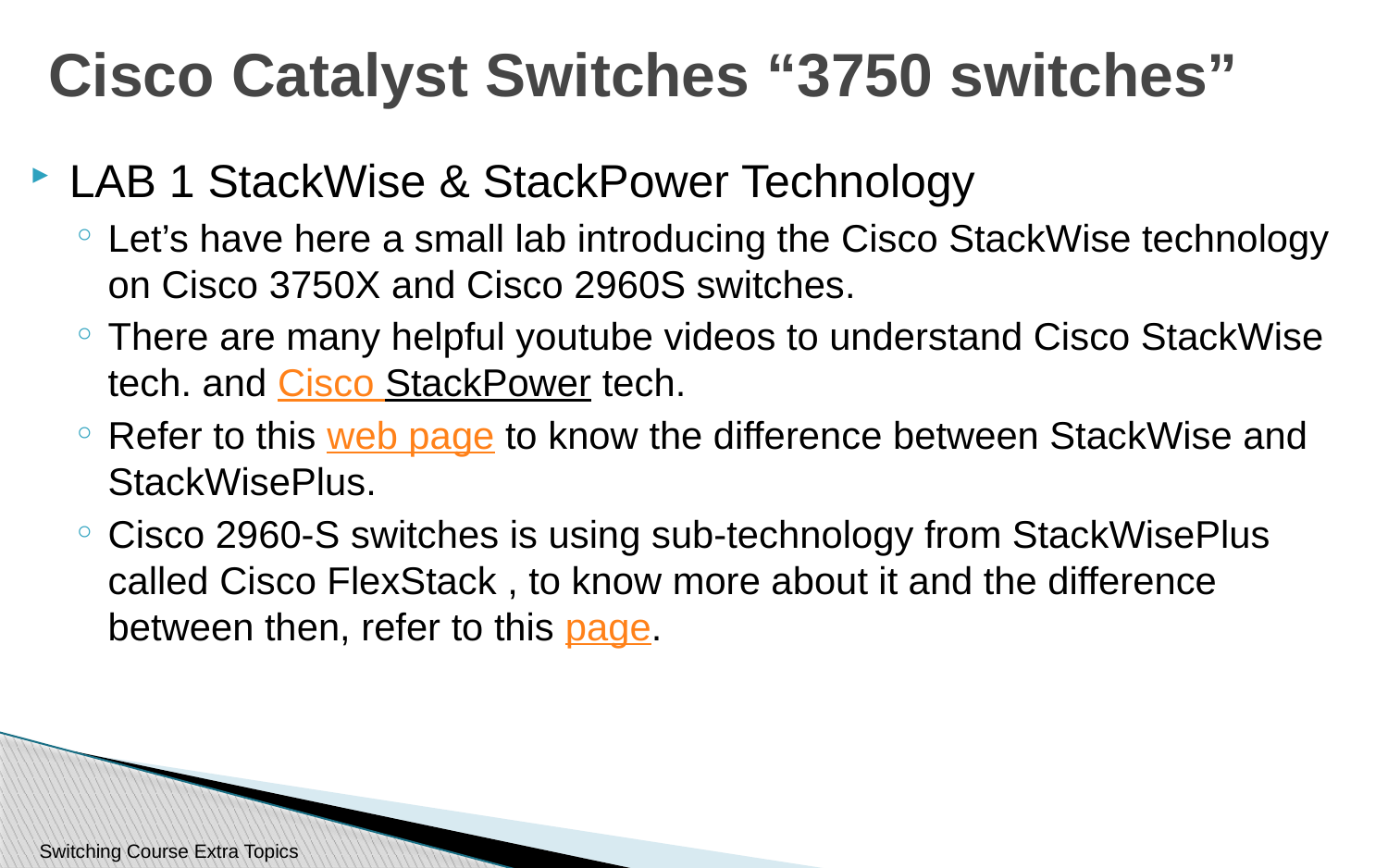

# Cisco Catalyst Switches “3750 switches”
LAB 1 StackWise & StackPower Technology
Let’s have here a small lab introducing the Cisco StackWise technology on Cisco 3750X and Cisco 2960S switches.
There are many helpful youtube videos to understand Cisco StackWise tech. and Cisco StackPower tech.
Refer to this web page to know the difference between StackWise and StackWisePlus.
Cisco 2960-S switches is using sub-technology from StackWisePlus called Cisco FlexStack , to know more about it and the difference between then, refer to this page.